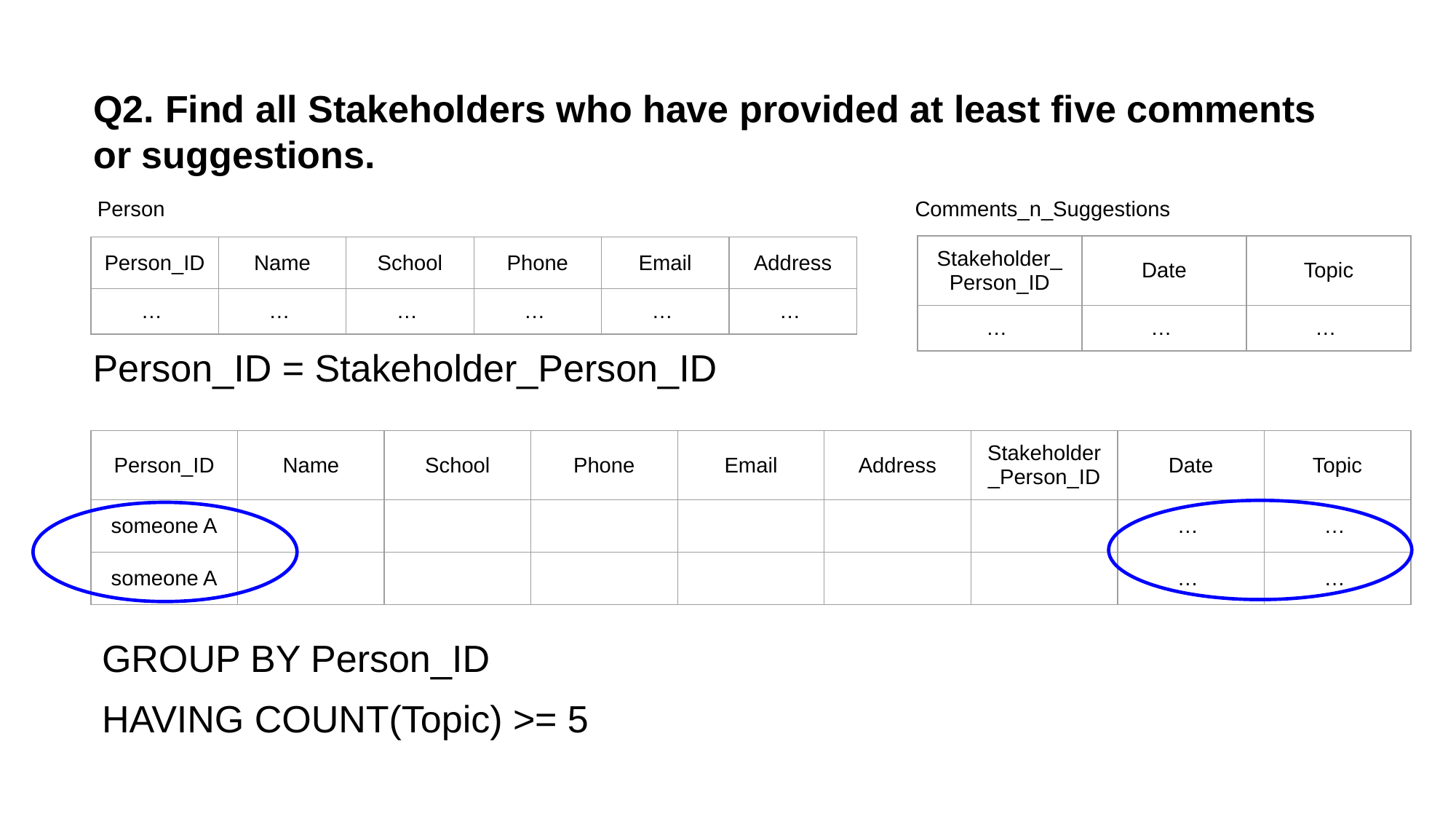

Q2. Find all Stakeholders who have provided at least five comments or suggestions.

Person
Comments_n_Suggestions
| Stakeholder\_ Person\_ID | Date | Topic |
| --- | --- | --- |
| … | … | … |
| Person\_ID | Name | School | Phone | Email | Address |
| --- | --- | --- | --- | --- | --- |
| … | … | … | … | … | … |
Person_ID = Stakeholder_Person_ID
| Person\_ID | Name | School | Phone | Email | Address | Stakeholder\_Person\_ID | Date | Topic |
| --- | --- | --- | --- | --- | --- | --- | --- | --- |
| someone A |  |  |  |  |  |  | … | … |
| someone A |  |  |  |  |  |  | … | … |

GROUP BY Person_ID
HAVING COUNT(Topic) >= 5